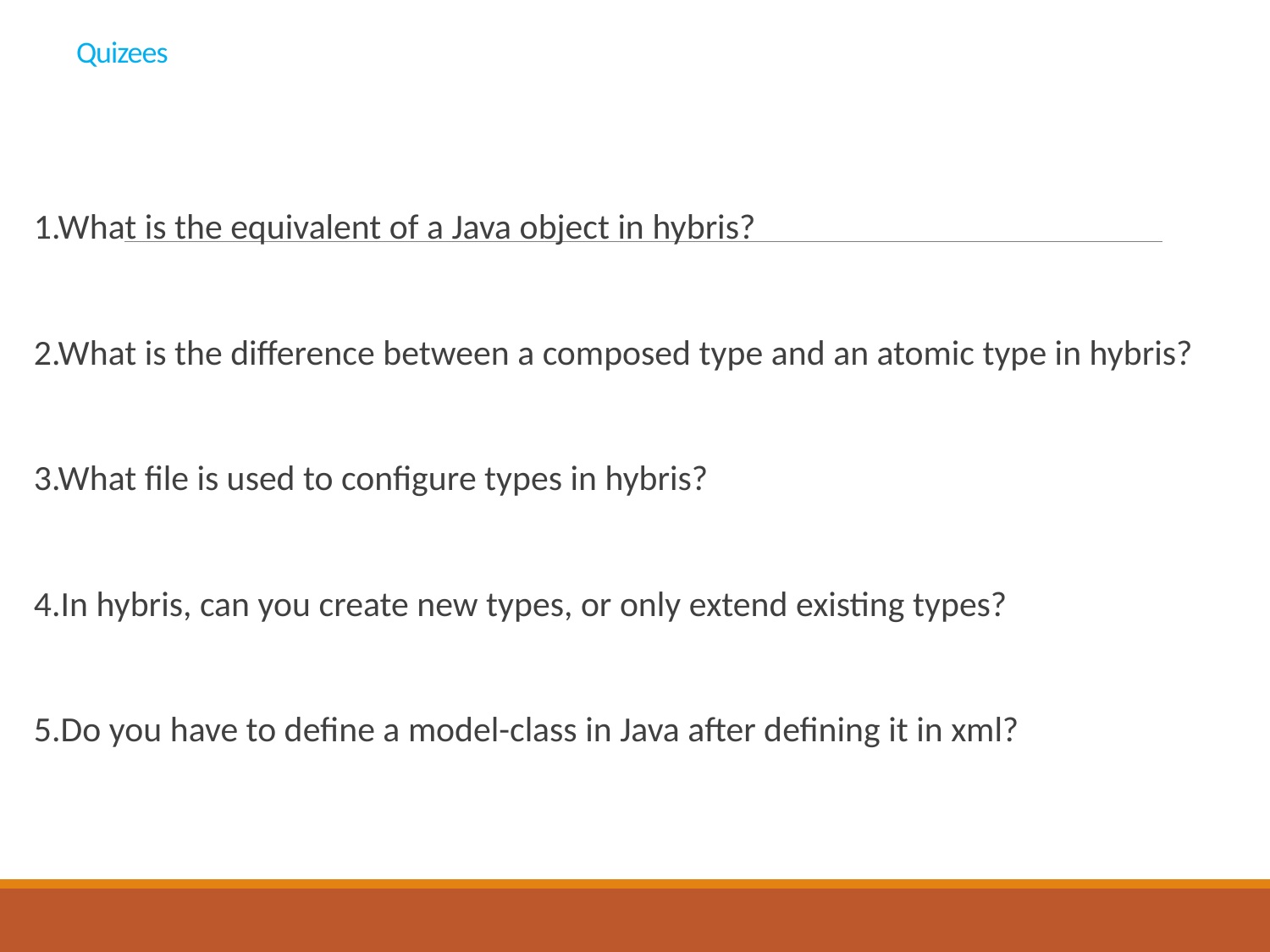

# Quizees

1.What is the equivalent of a Java object in hybris?

2.What is the difference between a composed type and an atomic type in hybris?

3.What file is used to configure types in hybris?

4.In hybris, can you create new types, or only extend existing types?

5.Do you have to define a model-class in Java after defining it in xml?